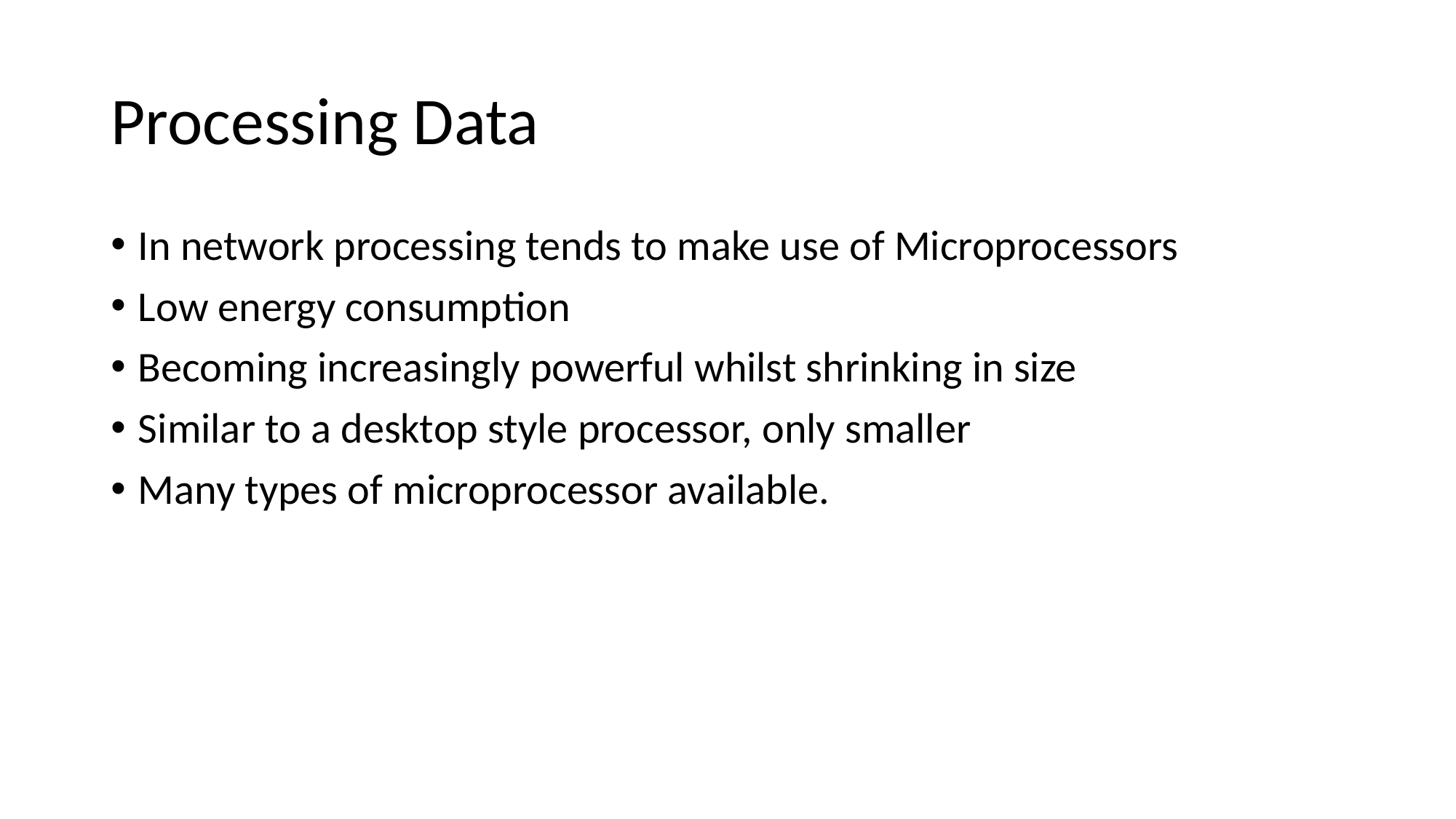

# Processing Data
In network processing tends to make use of Microprocessors
Low energy consumption
Becoming increasingly powerful whilst shrinking in size
Similar to a desktop style processor, only smaller
Many types of microprocessor available.